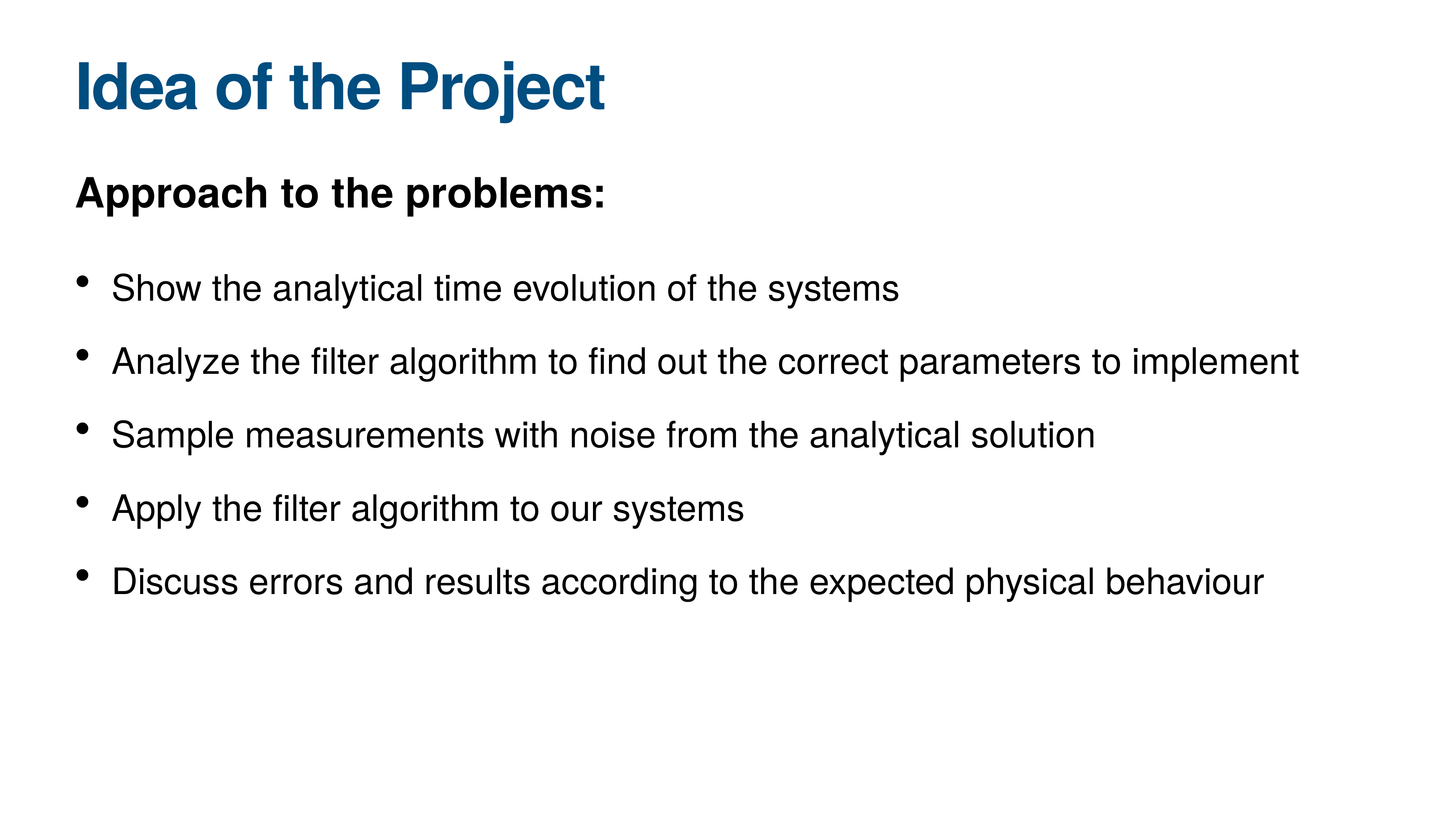

# Idea of the Project
Approach to the problems:
Show the analytical time evolution of the systems
Analyze the filter algorithm to find out the correct parameters to implement
Sample measurements with noise from the analytical solution
Apply the filter algorithm to our systems
Discuss errors and results according to the expected physical behaviour
2